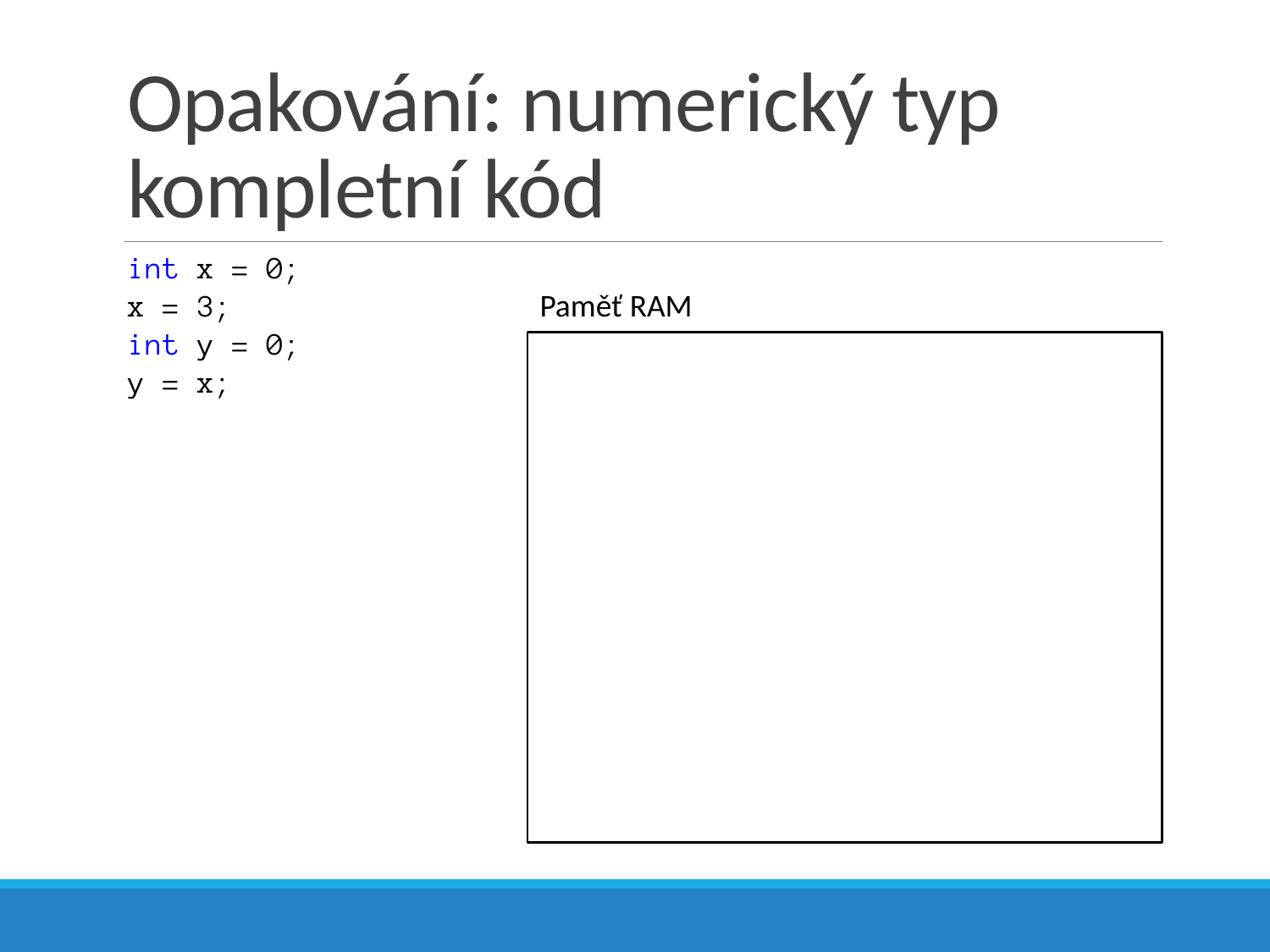

# Opakování: numerický typ kompletní kód
int x = 0;
x = 3;
int y = 0;
y = x;

Paměť RAM